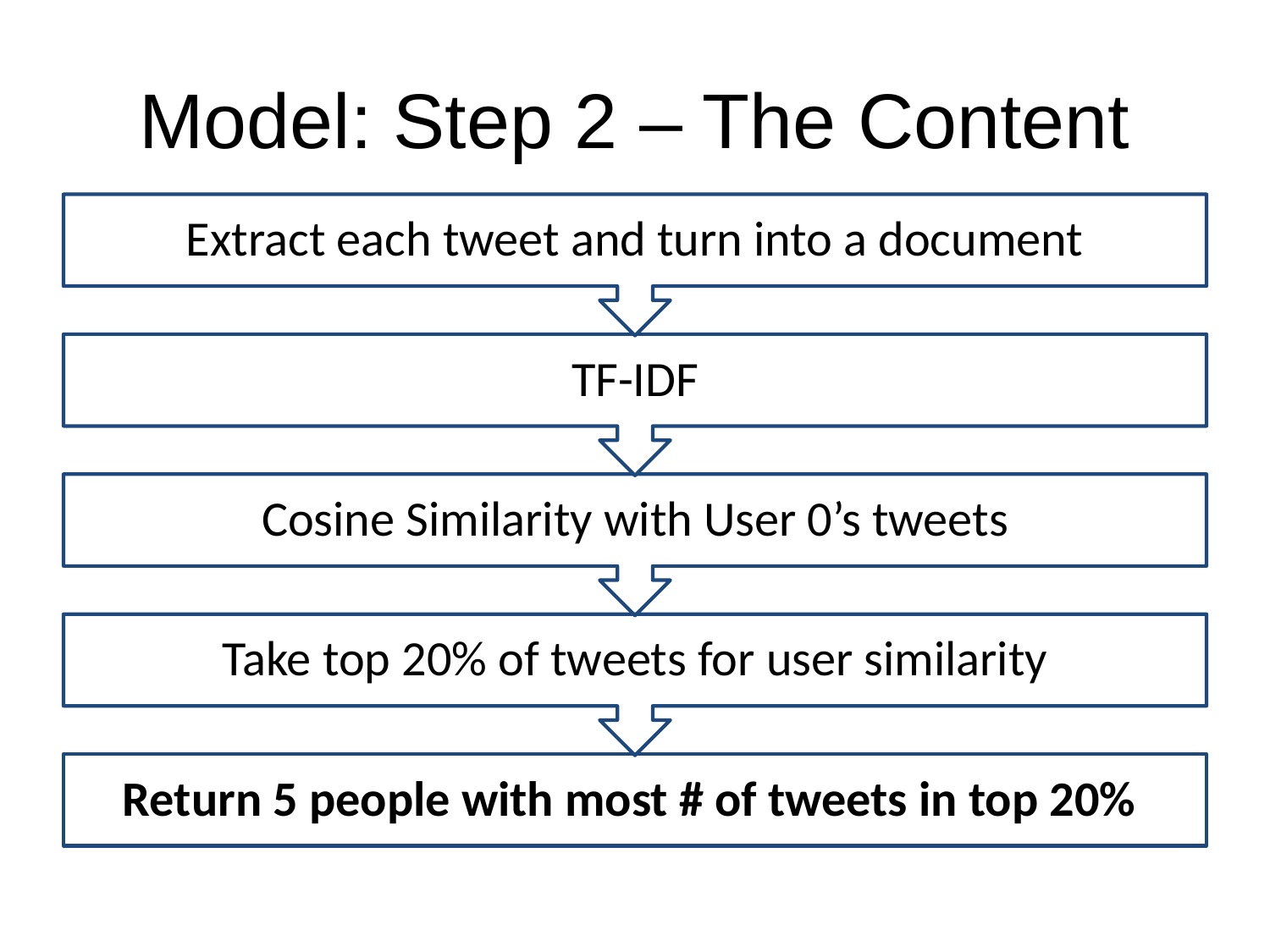

# Model: Step 2 – The Content
Return 5 people with most # of tweets in top 20%
Take top 20% of tweets for user similarity
Cosine Similarity with User 0’s tweets
TF-IDF
Extract each tweet and turn into a document